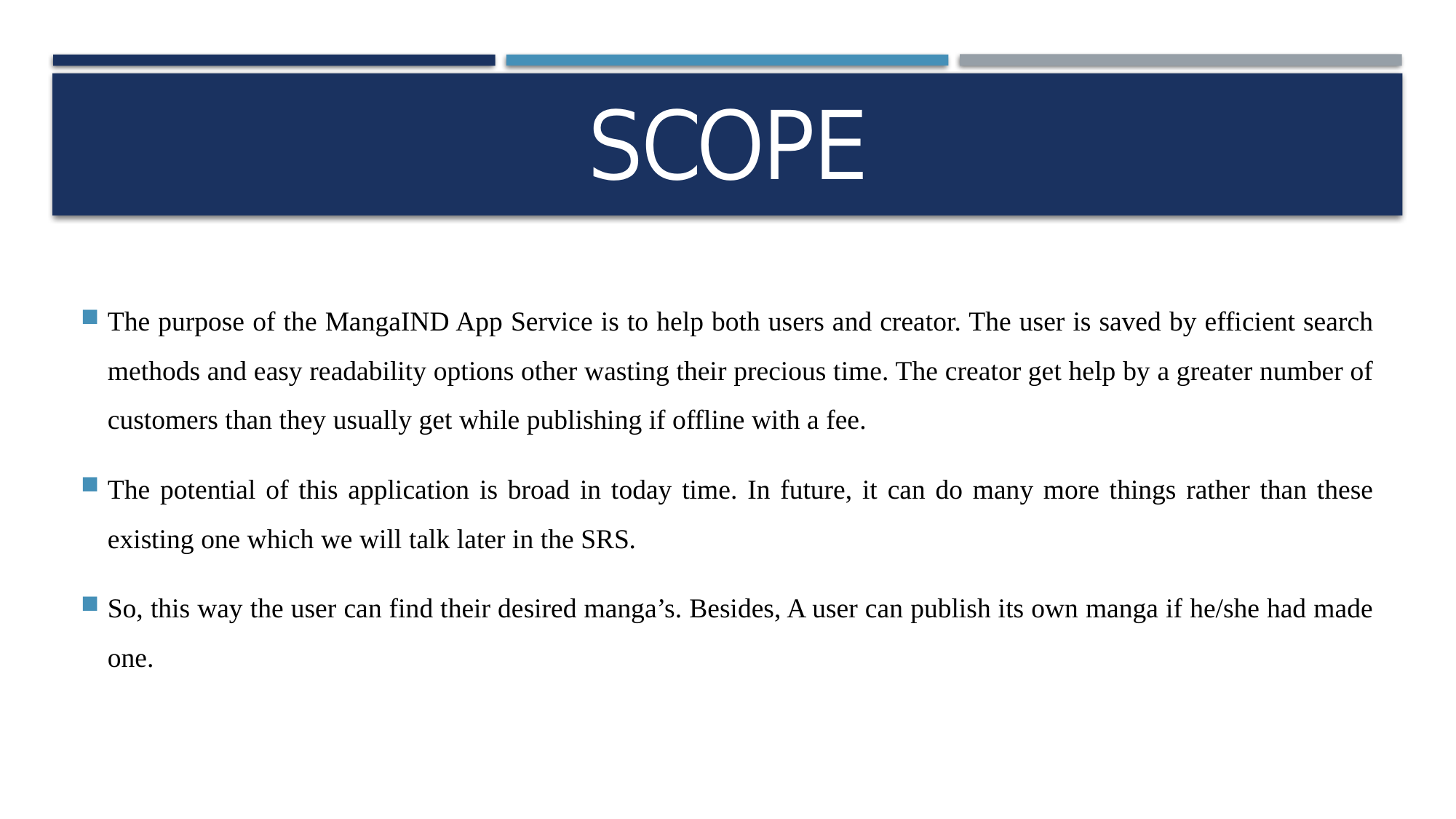

# SCOPE
The purpose of the MangaIND App Service is to help both users and creator. The user is saved by efficient search methods and easy readability options other wasting their precious time. The creator get help by a greater number of customers than they usually get while publishing if offline with a fee.
The potential of this application is broad in today time. In future, it can do many more things rather than these existing one which we will talk later in the SRS.
So, this way the user can find their desired manga’s. Besides, A user can publish its own manga if he/she had made one.